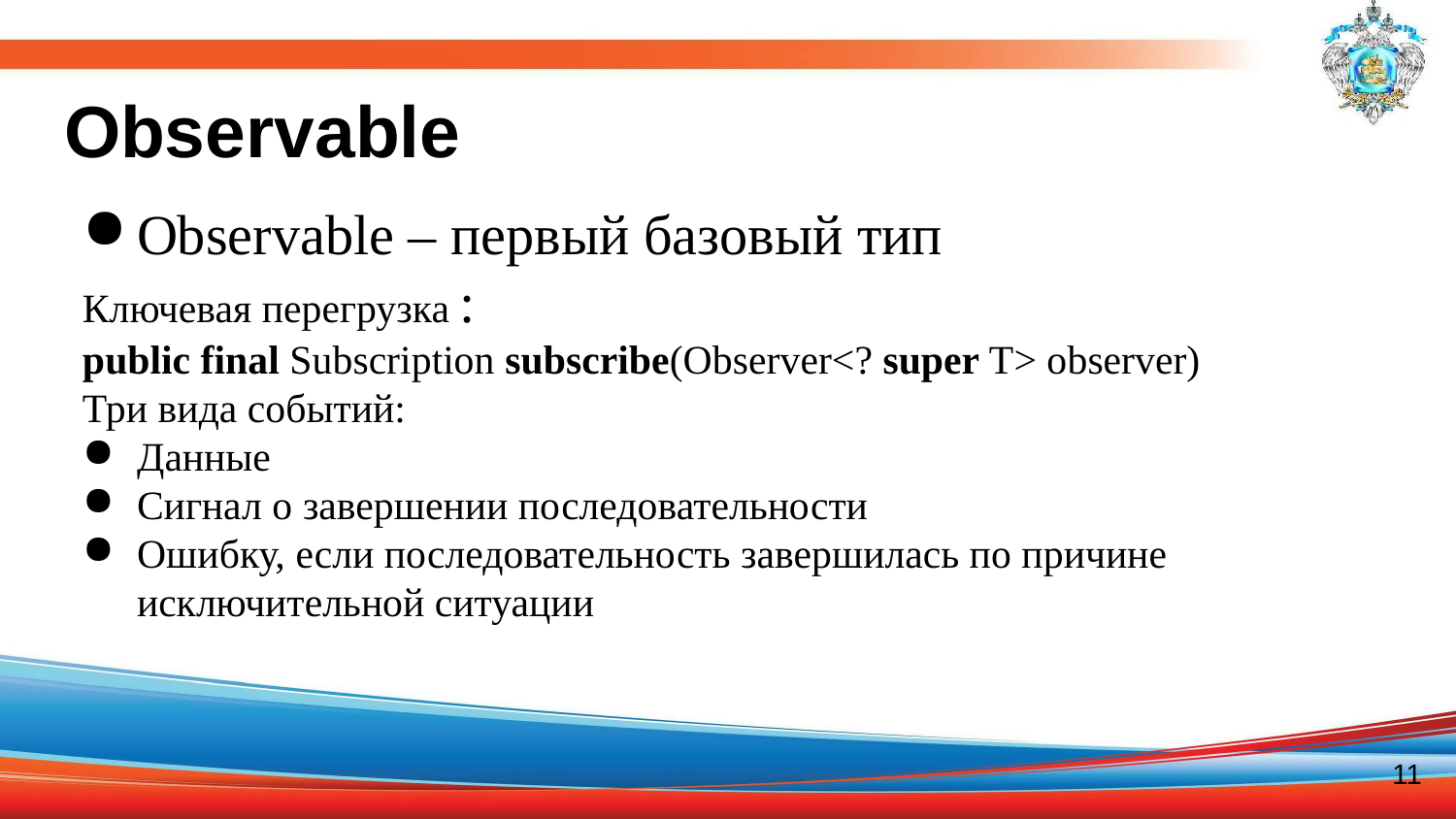

# Observable
Observable – первый базовый тип
Ключевая перегрузка :
public final Subscription subscribe(Observer<? super T> observer)
Три вида событий:
Данные
Сигнал о завершении последовательности
Ошибку, если последовательность завершилась по причине исключительной ситуации

11